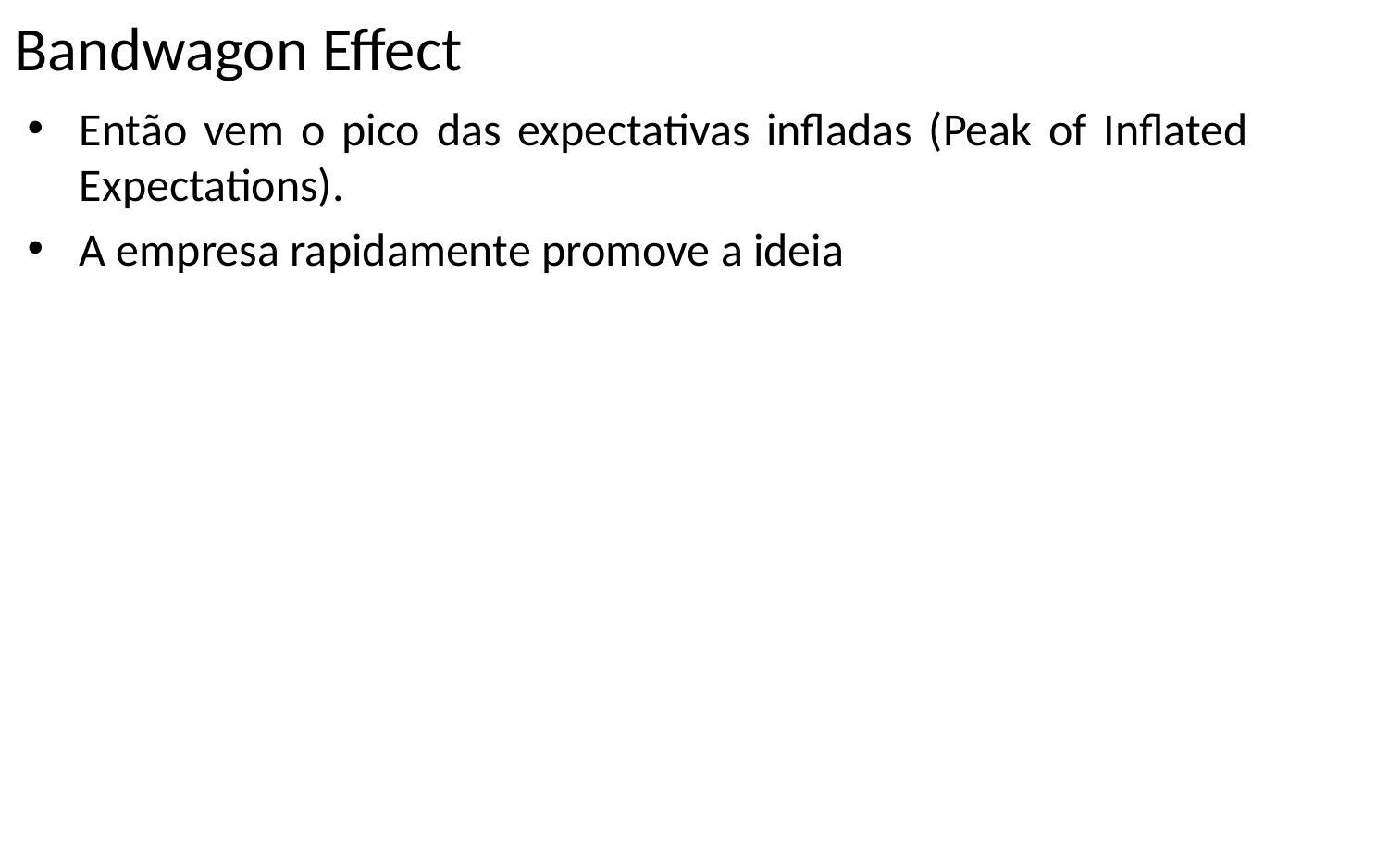

# Bandwagon Effect
Então vem o pico das expectativas infladas (Peak of Inflated Expectations).
A empresa rapidamente promove a ideia